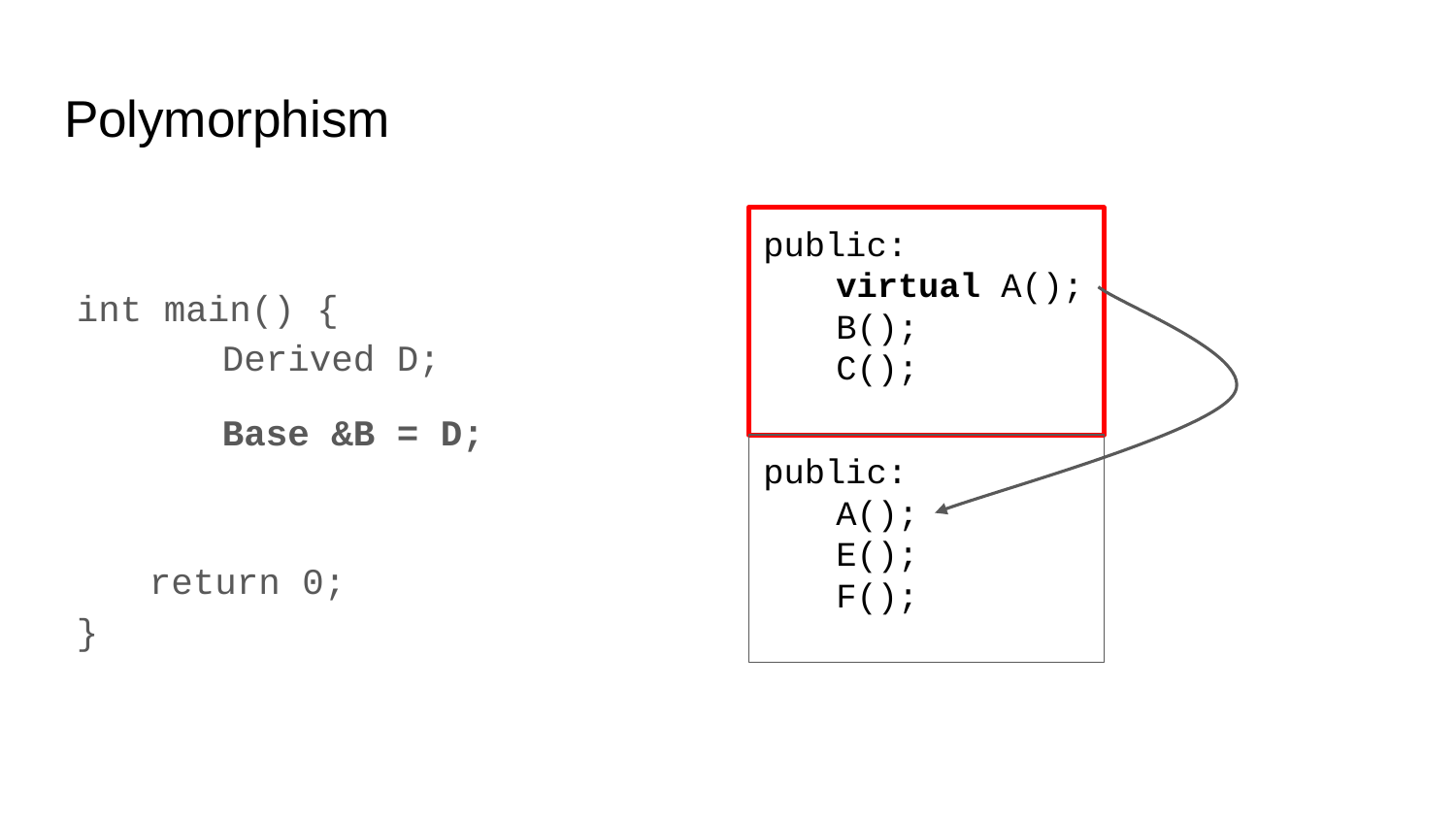

# Polymorphism
public:
virtual A();
B();
C();
int main() {
	Derived D;
	Base &B = D;

return 0;
}

public:
A();
E();
F();